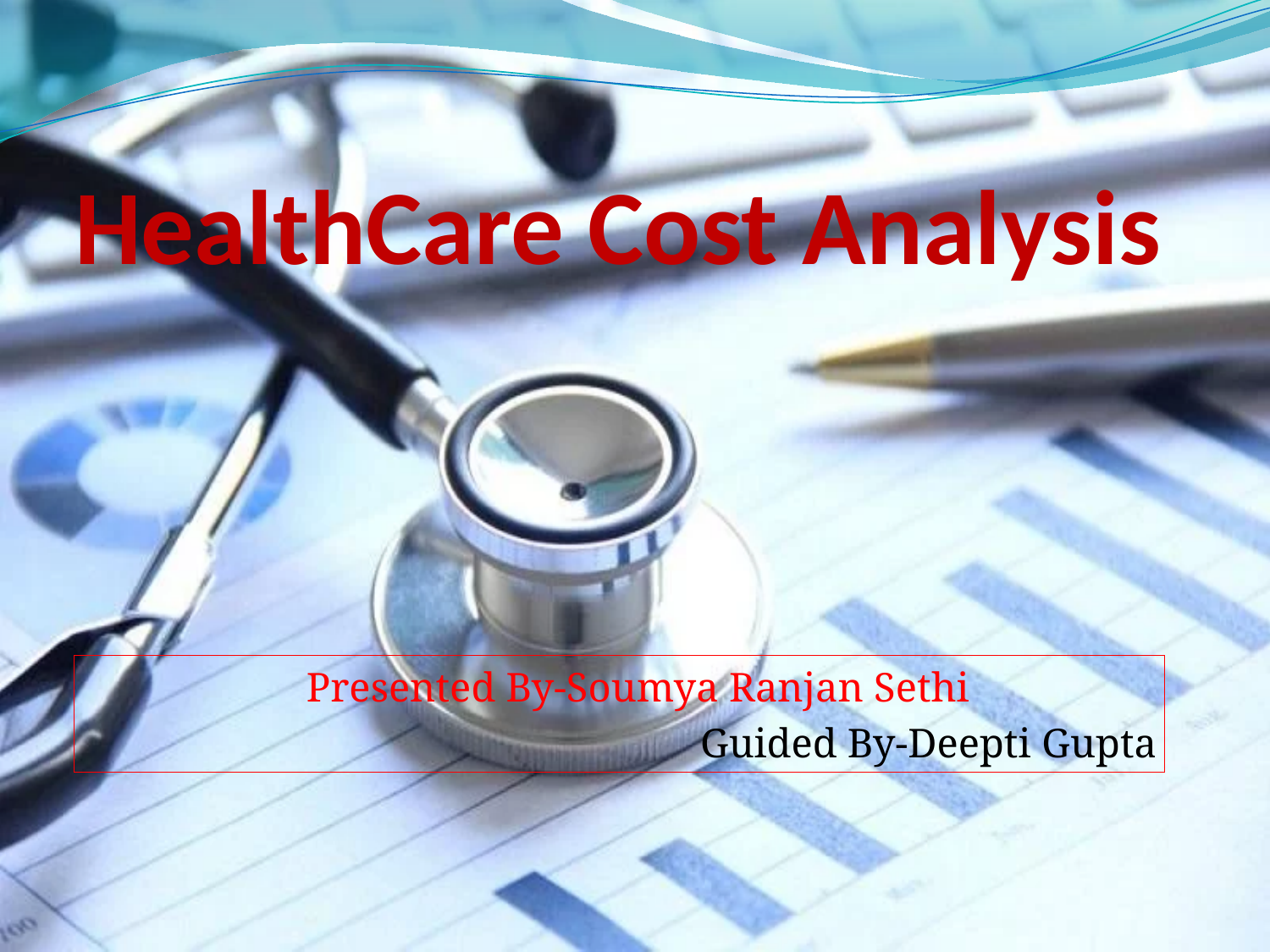

# HealthCare Cost Analysis
Presented By-Soumya Ranjan Sethi
Guided By-Deepti Gupta